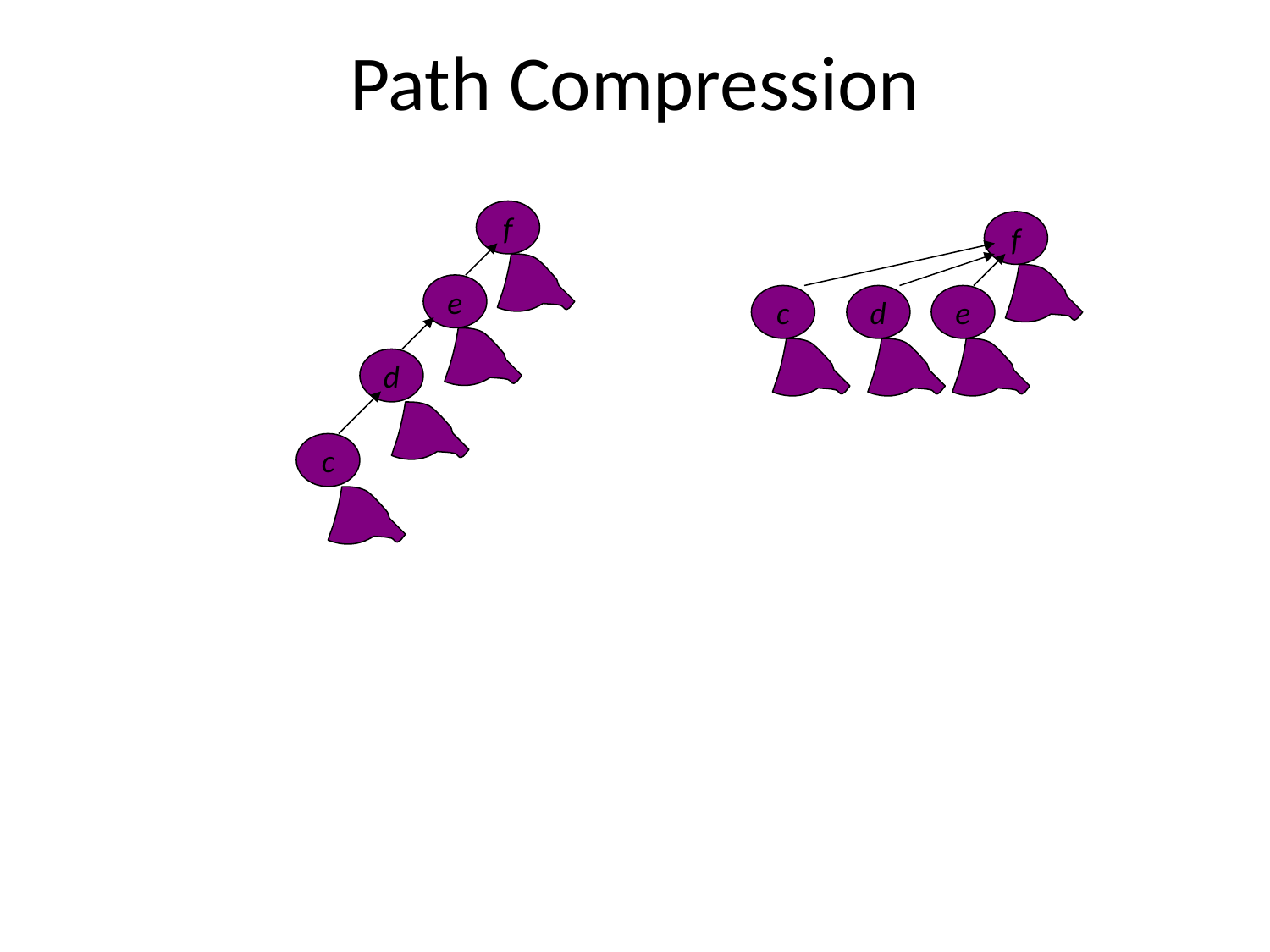

# Path Compression
f
f

e
c
d
e

d

c